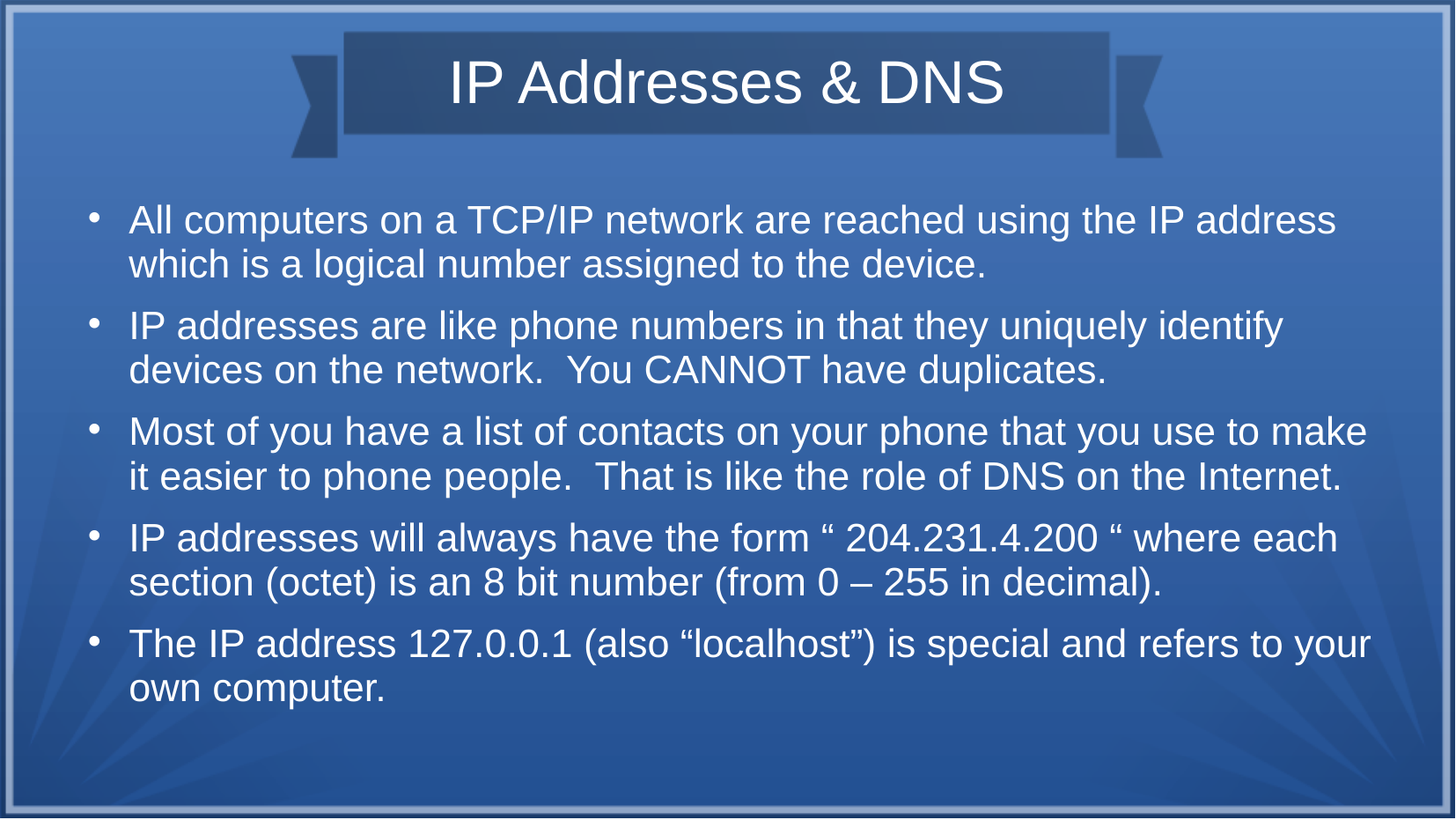

IP Addresses & DNS
All computers on a TCP/IP network are reached using the IP address which is a logical number assigned to the device.
IP addresses are like phone numbers in that they uniquely identify devices on the network.  You CANNOT have duplicates.
Most of you have a list of contacts on your phone that you use to make it easier to phone people.  That is like the role of DNS on the Internet.
IP addresses will always have the form “ 204.231.4.200 “ where each section (octet) is an 8 bit number (from 0 – 255 in decimal).
The IP address 127.0.0.1 (also “localhost”) is special and refers to your own computer.